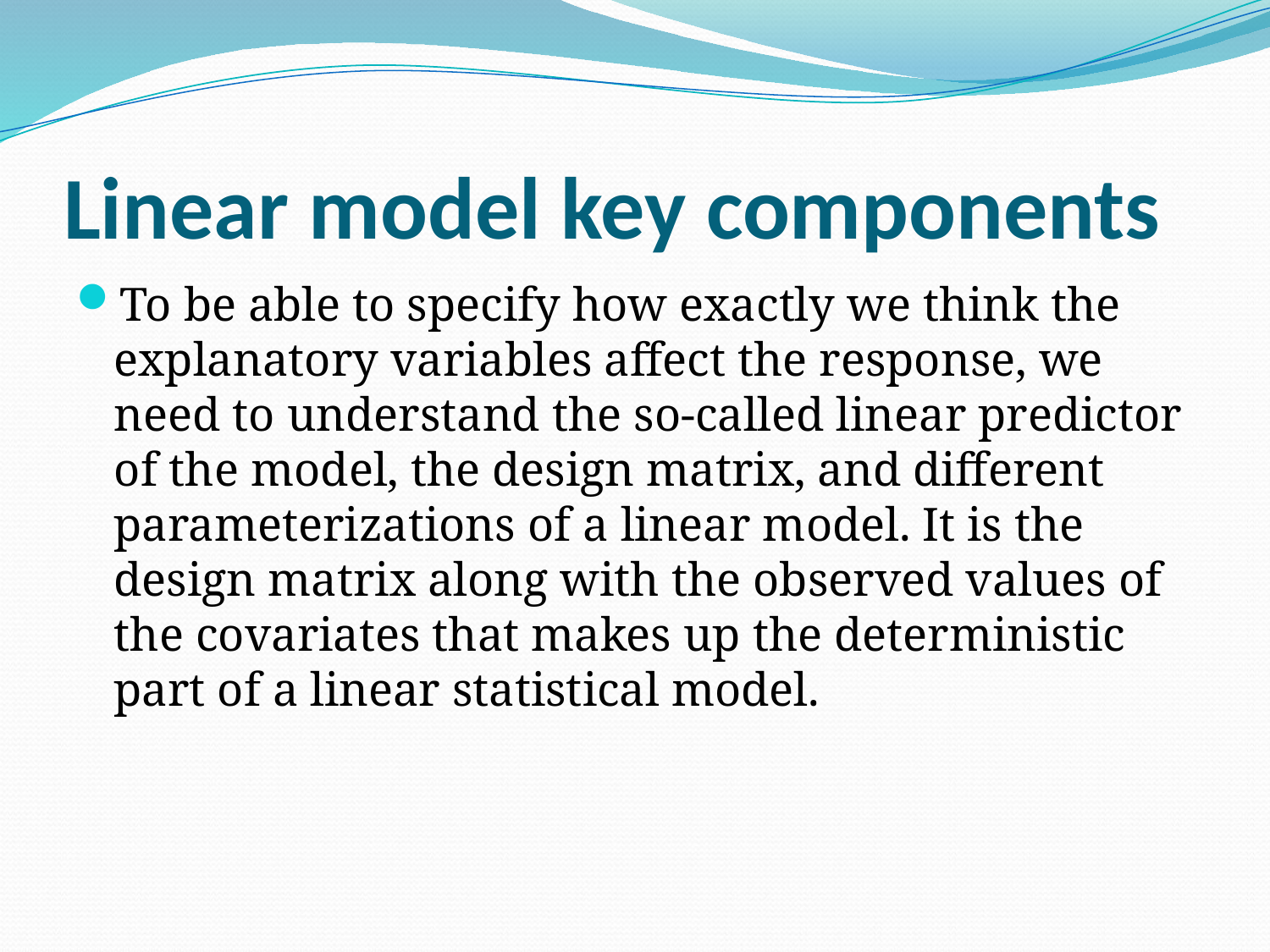

# Linear model key components
To be able to specify how exactly we think the explanatory variables affect the response, we need to understand the so-called linear predictor of the model, the design matrix, and different parameterizations of a linear model. It is the design matrix along with the observed values of the covariates that makes up the deterministic part of a linear statistical model.